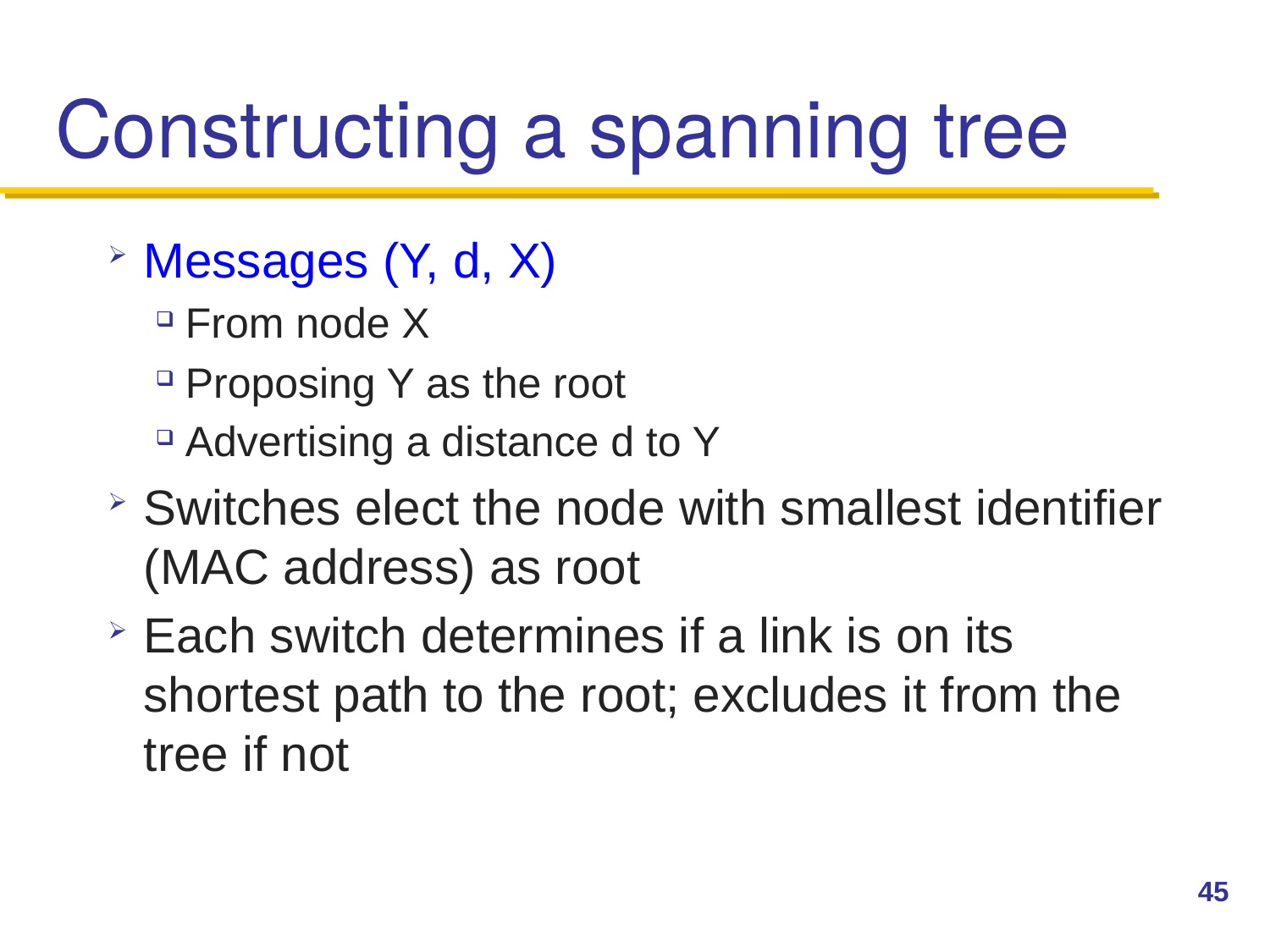

# Constructing a spanning tree
Messages (Y, d, X)
From node X
Proposing Y as the root
Advertising a distance d to Y
Switches elect the node with smallest identifier (MAC address) as root
Each switch determines if a link is on its shortest path to the root; excludes it from the tree if not
45